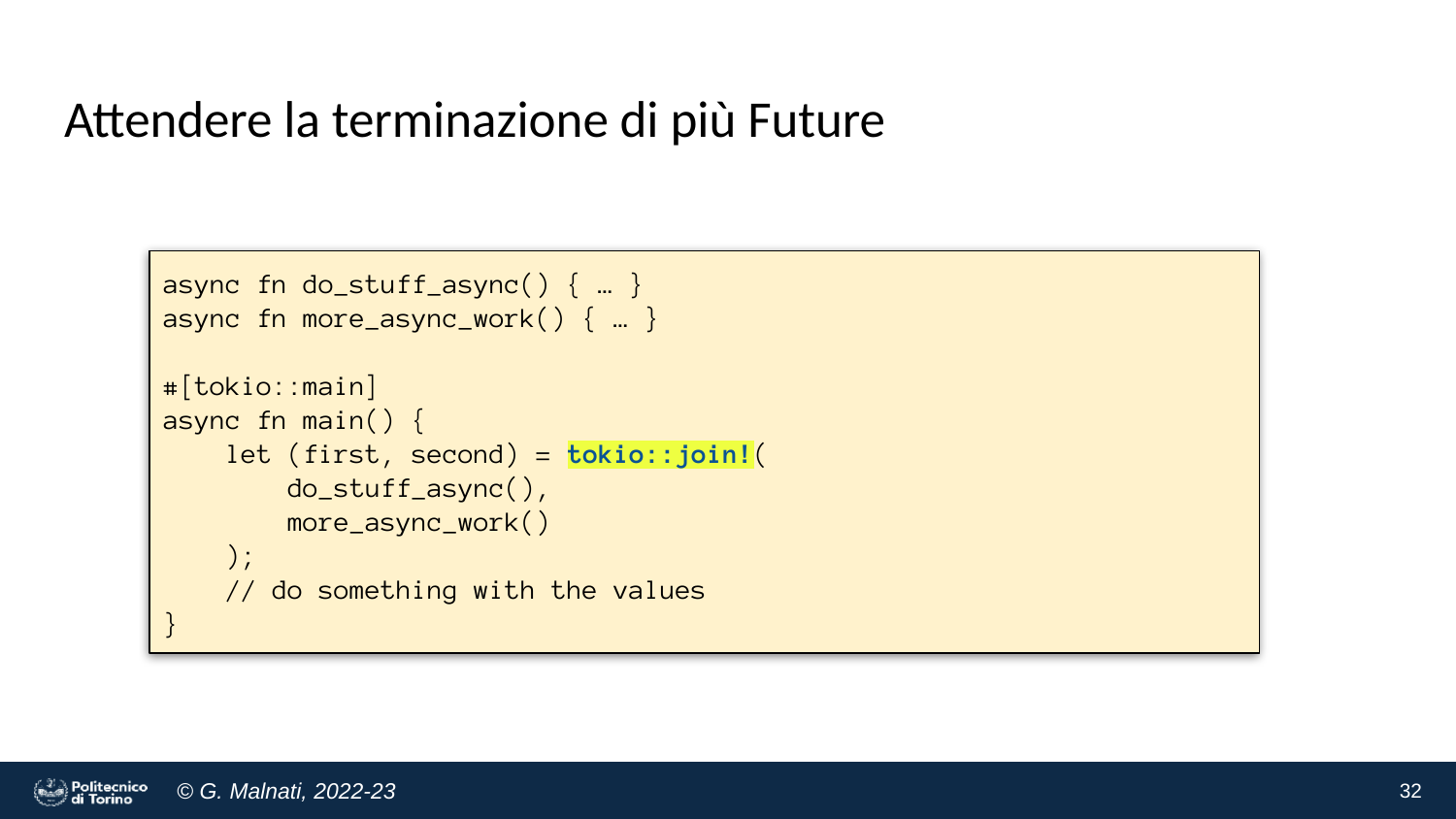

# Attendere la terminazione di più Future
async fn do_stuff_async() { … }
async fn more_async_work() { … }

#[tokio::main]
async fn main() {
    let (first, second) = tokio::join!(
        do_stuff_async(),
        more_async_work()
    );
    // do something with the values
}
32